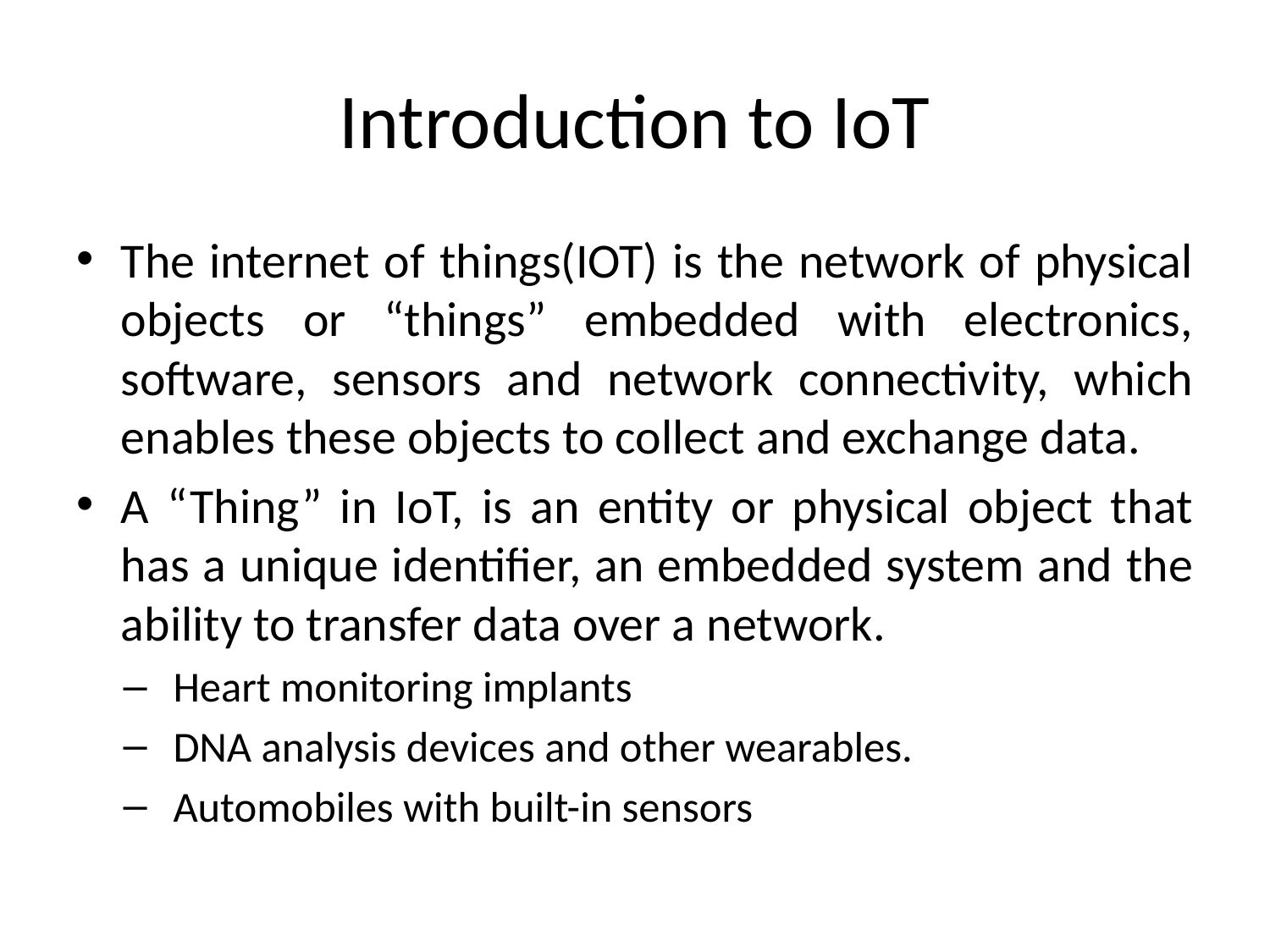

# Introduction to IoT
The internet of things(IOT) is the network of physical objects or “things” embedded with electronics, software, sensors and network connectivity, which enables these objects to collect and exchange data.
A “Thing” in IoT, is an entity or physical object that has a unique identifier, an embedded system and the ability to transfer data over a network.
Heart monitoring implants
DNA analysis devices and other wearables.
Automobiles with built-in sensors